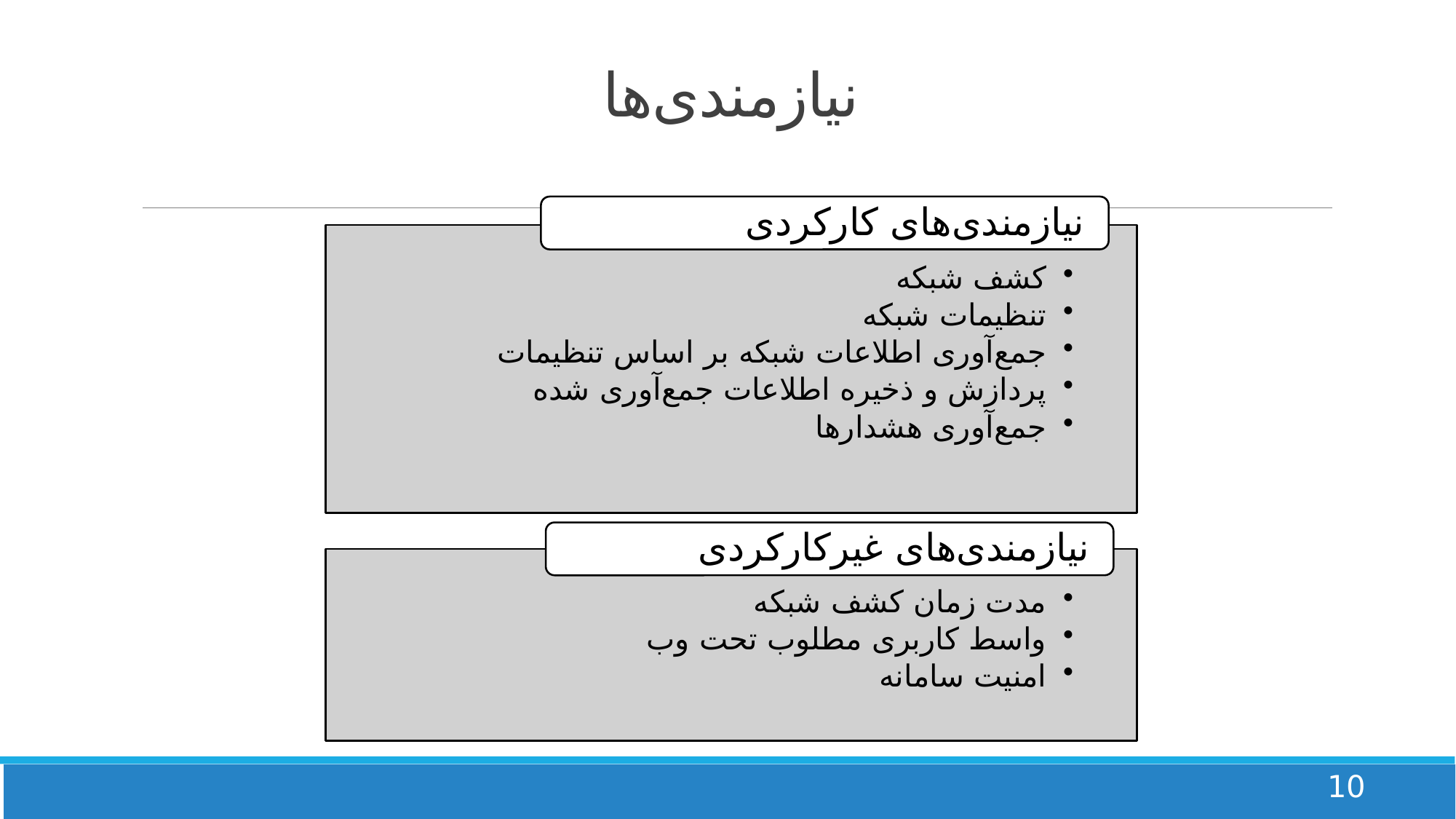

# نیازمندی‌ها
کشف شبکه
تنظیمات شبکه
جمع‌آوری اطلاعات شبکه بر اساس تنظیمات
پردازش و ذخیره اطلاعات جمع‌آوری شده
جمع‌آوری هشدارها
نیازمندی‌های کارکردی
مدت زمان کشف شبکه
واسط کاربری مطلوب تحت وب
امنیت سامانه
نیازمندی‌های غیرکارکردی
10